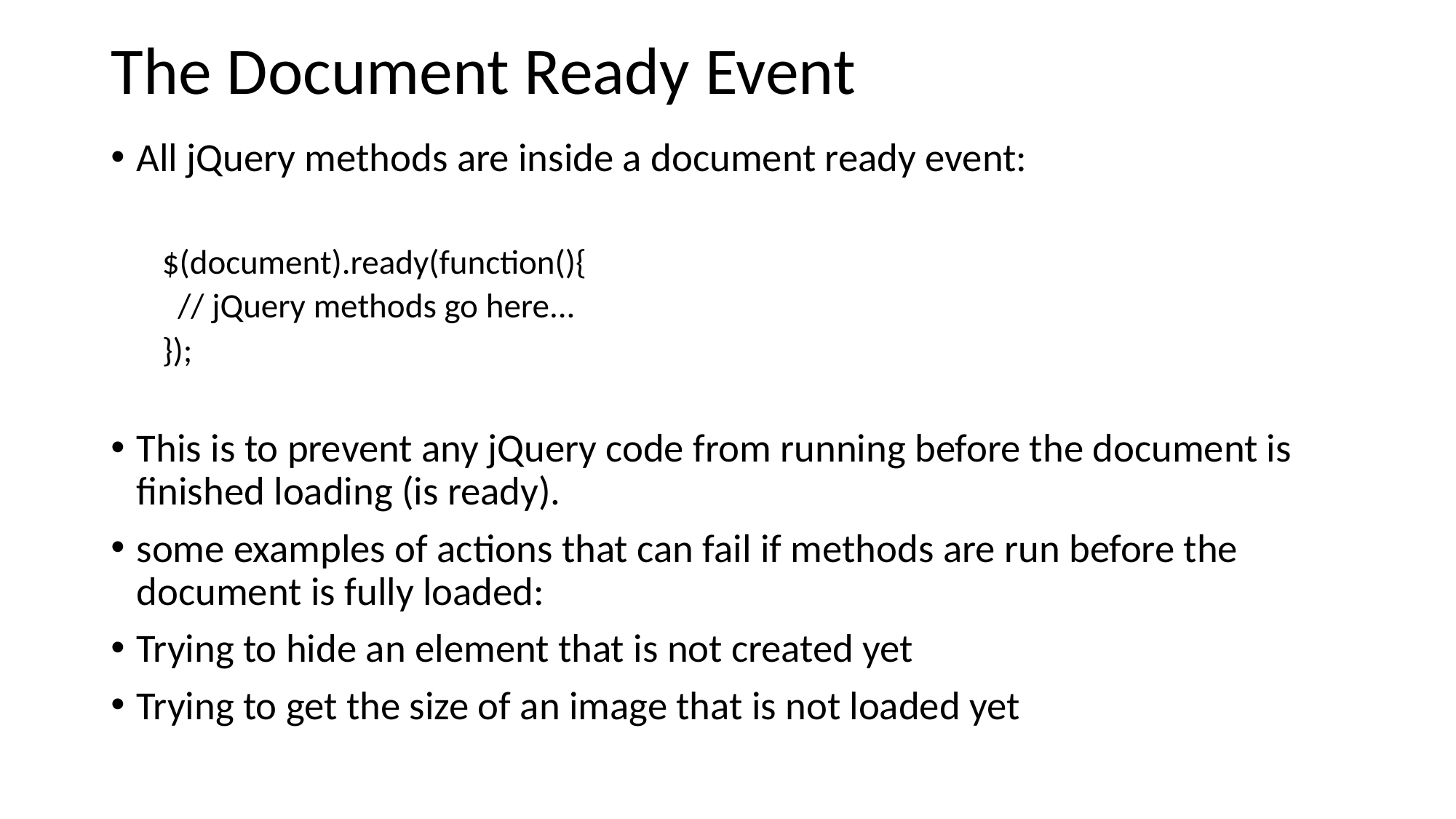

# The Document Ready Event
All jQuery methods are inside a document ready event:

$(document).ready(function(){
  // jQuery methods go here...
});

This is to prevent any jQuery code from running before the document is finished loading (is ready).
some examples of actions that can fail if methods are run before the document is fully loaded:
Trying to hide an element that is not created yet
Trying to get the size of an image that is not loaded yet